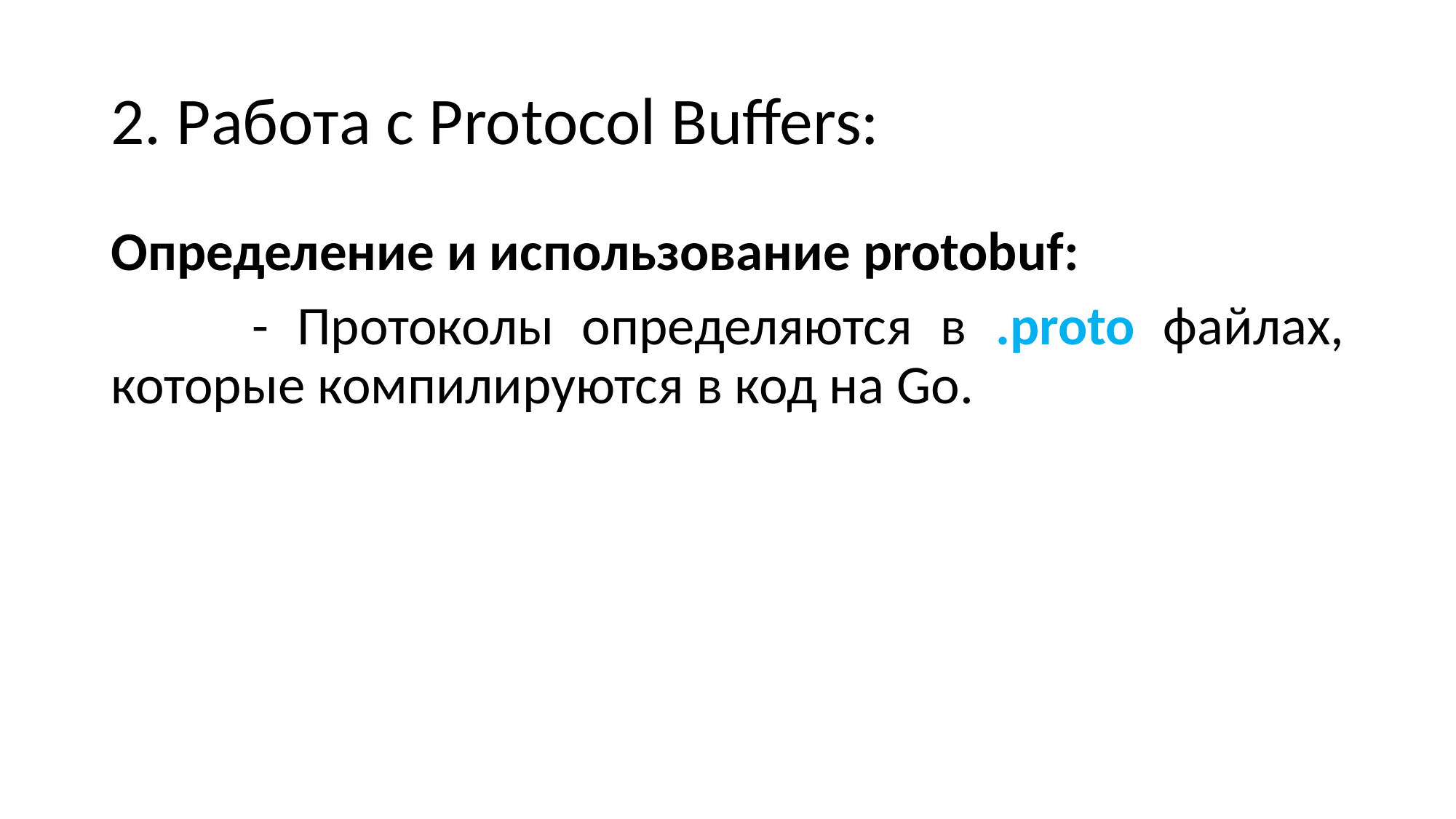

# 2. Работа с Protocol Buffers:
Определение и использование protobuf:
     - Протоколы определяются в .proto файлах, которые компилируются в код на Go.